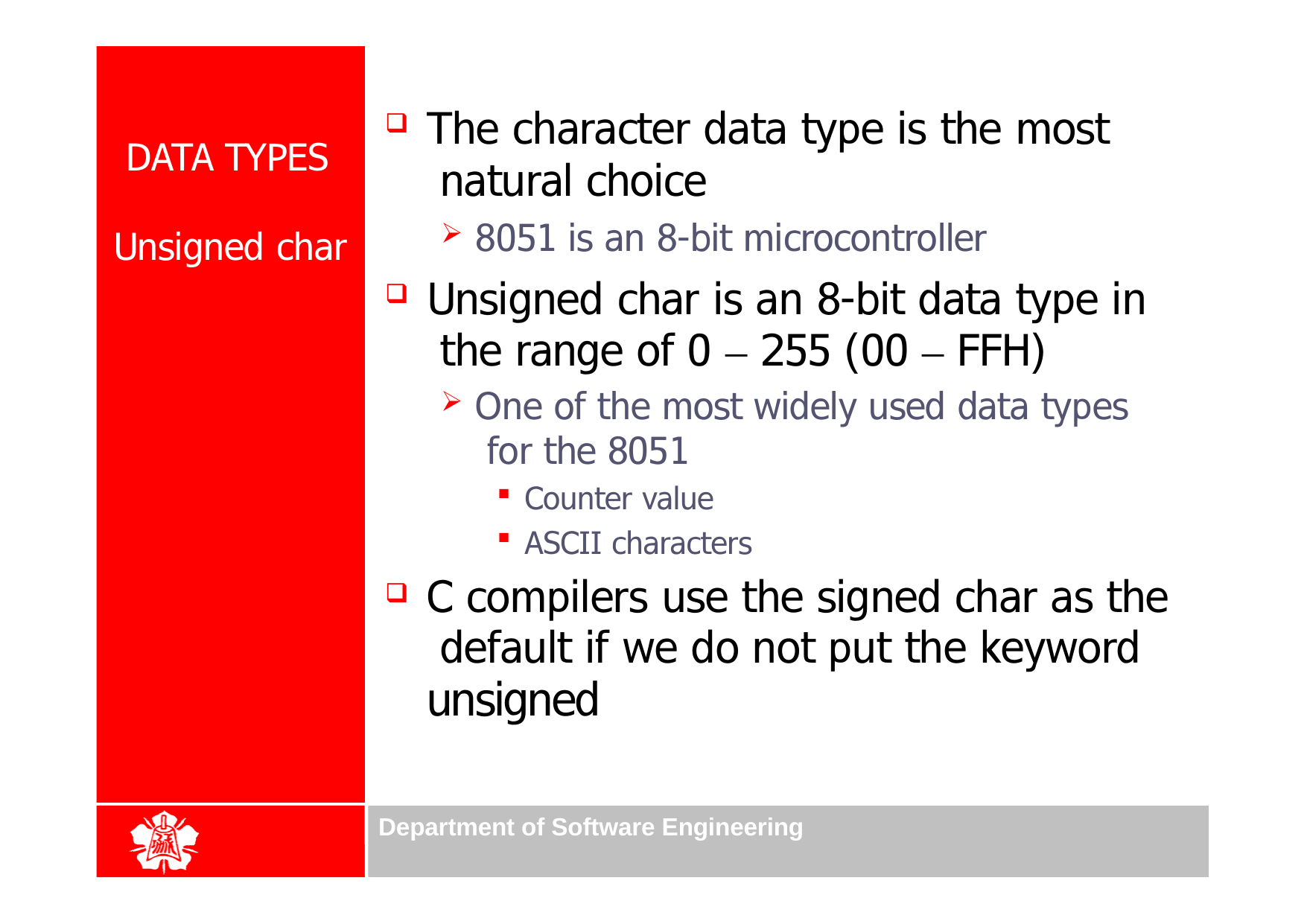

The character data type is the most  natural choice
8051 is an 8-bit microcontroller
Unsigned char is an 8-bit data type in  the range of 0 – 255 (00 – FFH)
One of the most widely used data types  for the 8051
Counter value
ASCII characters
C compilers use the signed char as the  default if we do not put the keyword  unsigned
DATA TYPES
Unsigned char
Department of Software Engineering